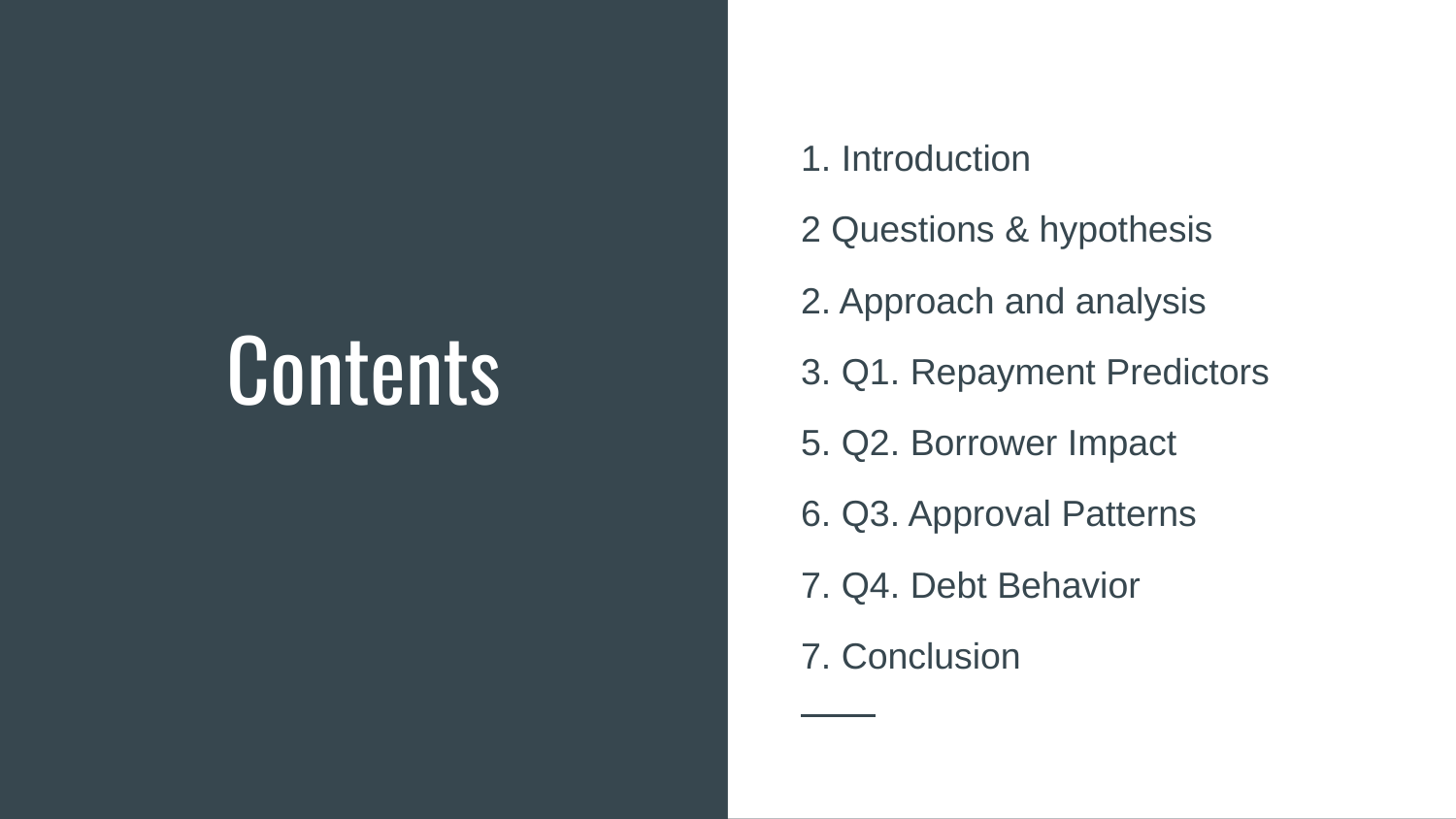

1. Introduction
2 Questions & hypothesis
2. Approach and analysis
3. Q1. Repayment Predictors
5. Q2. Borrower Impact
6. Q3. Approval Patterns
7. Q4. Debt Behavior
7. Conclusion

# Contents